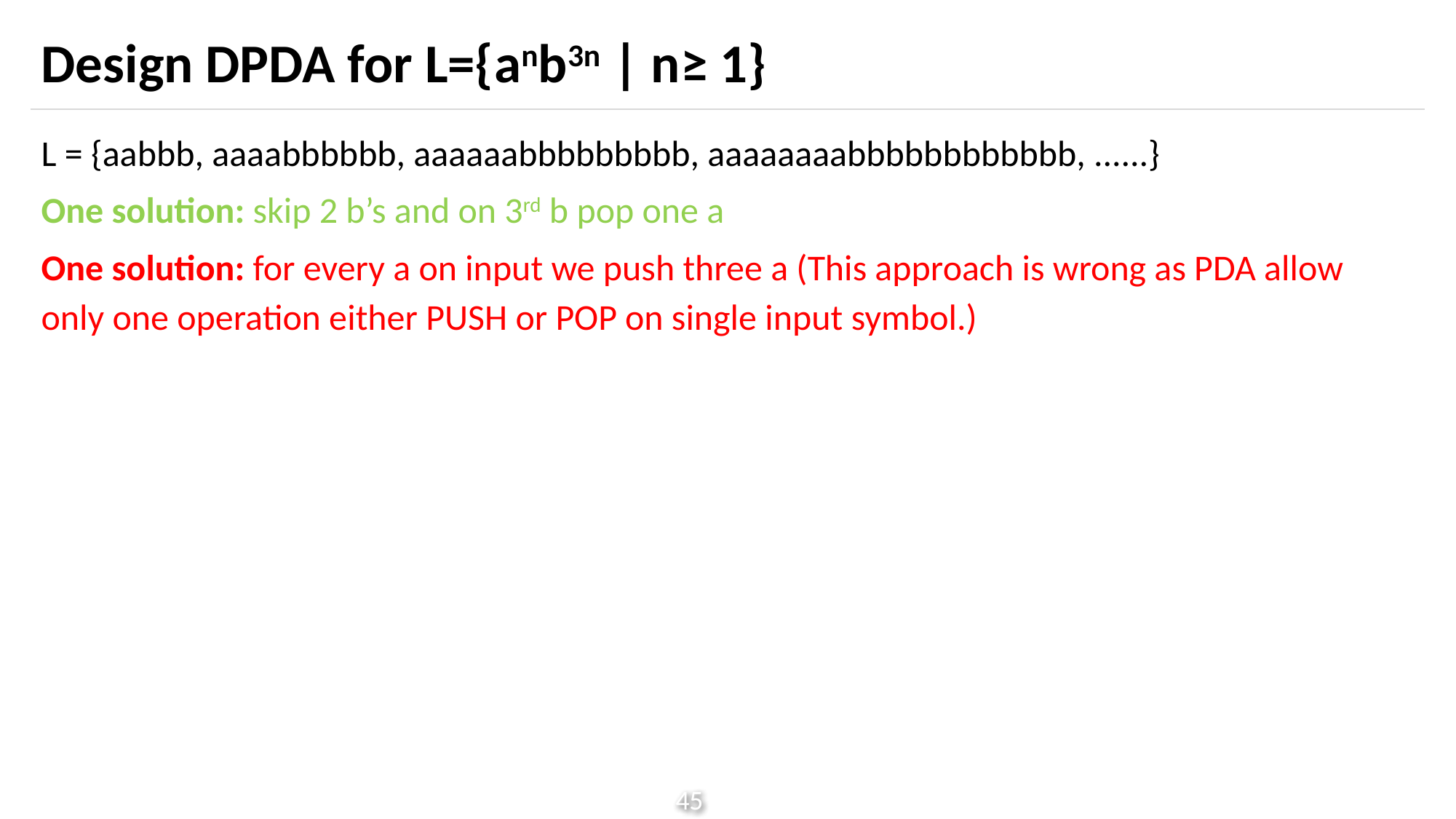

# Design DPDA for L={anb3n | n≥ 1}
L = {aabbb, aaaabbbbbb, aaaaaabbbbbbbbb, aaaaaaaabbbbbbbbbbbb, ......}
One solution: skip 2 b’s and on 3rd b pop one a
One solution: for every a on input we push three a (This approach is wrong as PDA allow only one operation either PUSH or POP on single input symbol.)